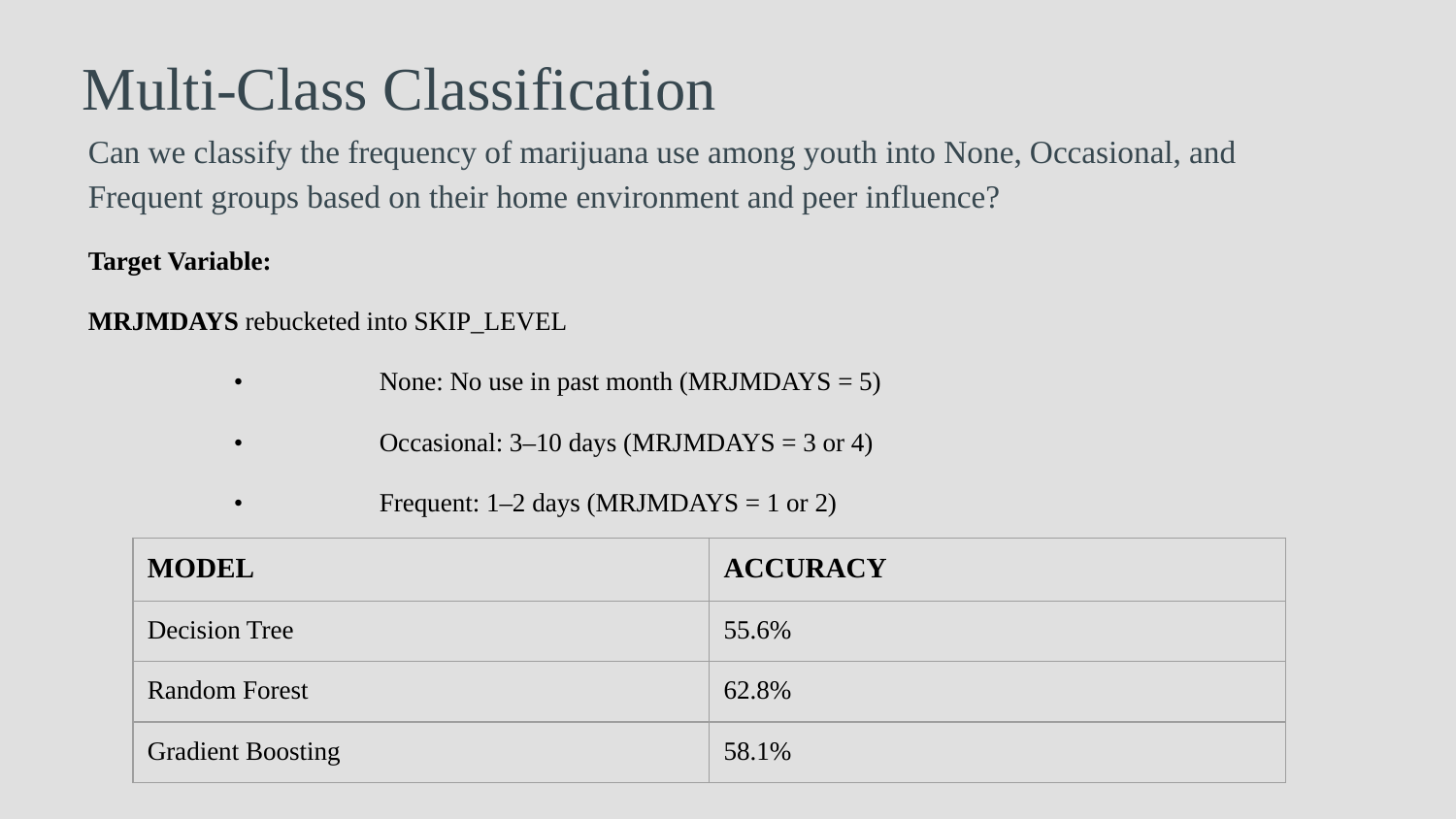

Multi-Class Classification
Can we classify the frequency of marijuana use among youth into None, Occasional, and Frequent groups based on their home environment and peer influence?
Target Variable:
MRJMDAYS rebucketed into SKIP_LEVEL
	•	None: No use in past month (MRJMDAYS = 5)
	•	Occasional: 3–10 days (MRJMDAYS = 3 or 4)
	•	Frequent: 1–2 days (MRJMDAYS = 1 or 2)

| MODEL | ACCURACY |
| --- | --- |
| Decision Tree | 55.6% |
| Random Forest | 62.8% |
| Gradient Boosting | 58.1% |